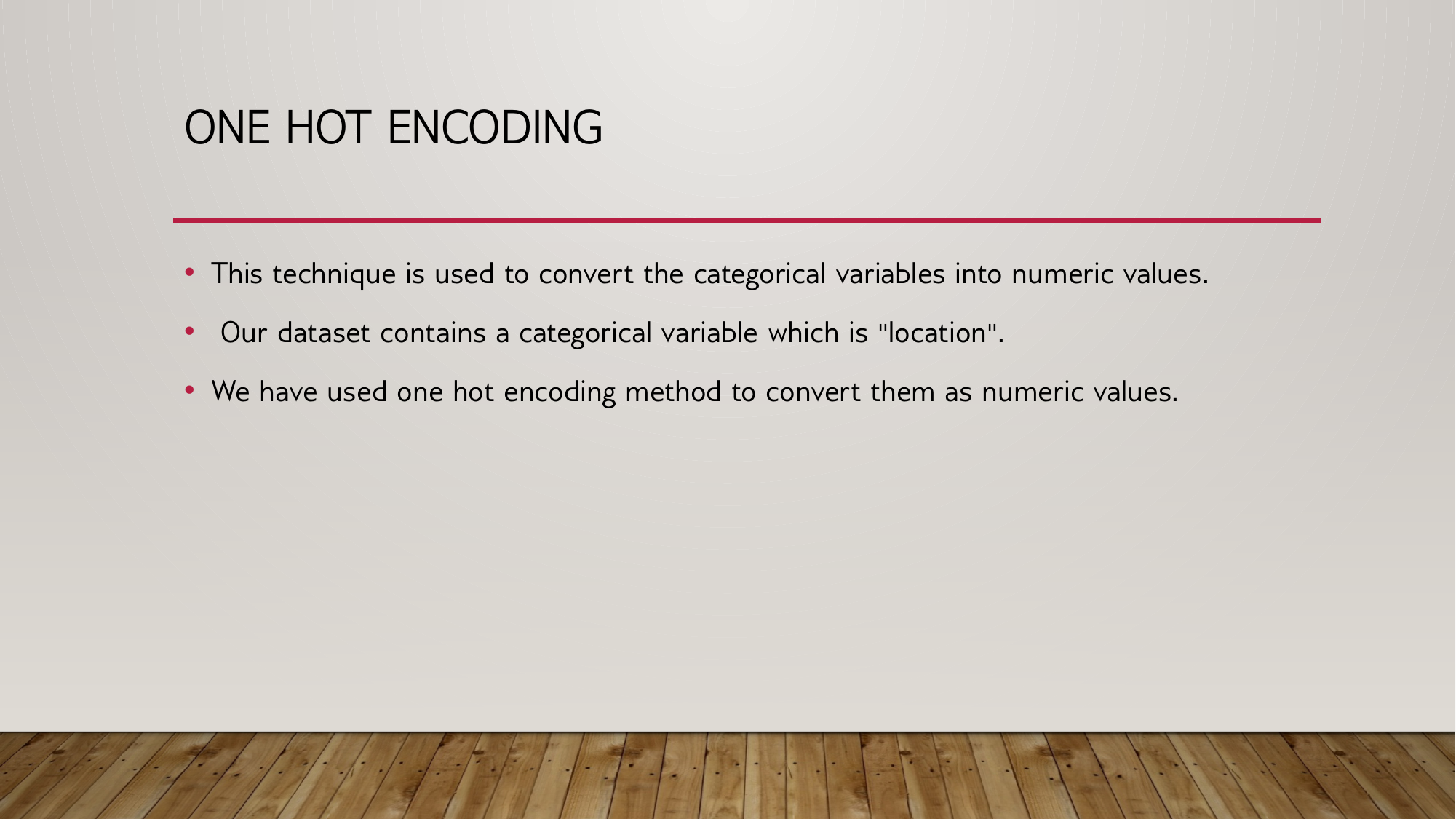

# One Hot Encoding
This technique is used to convert the categorical variables into numeric values.
 Our dataset contains a categorical variable which is "location".
We have used one hot encoding method to convert them as numeric values.